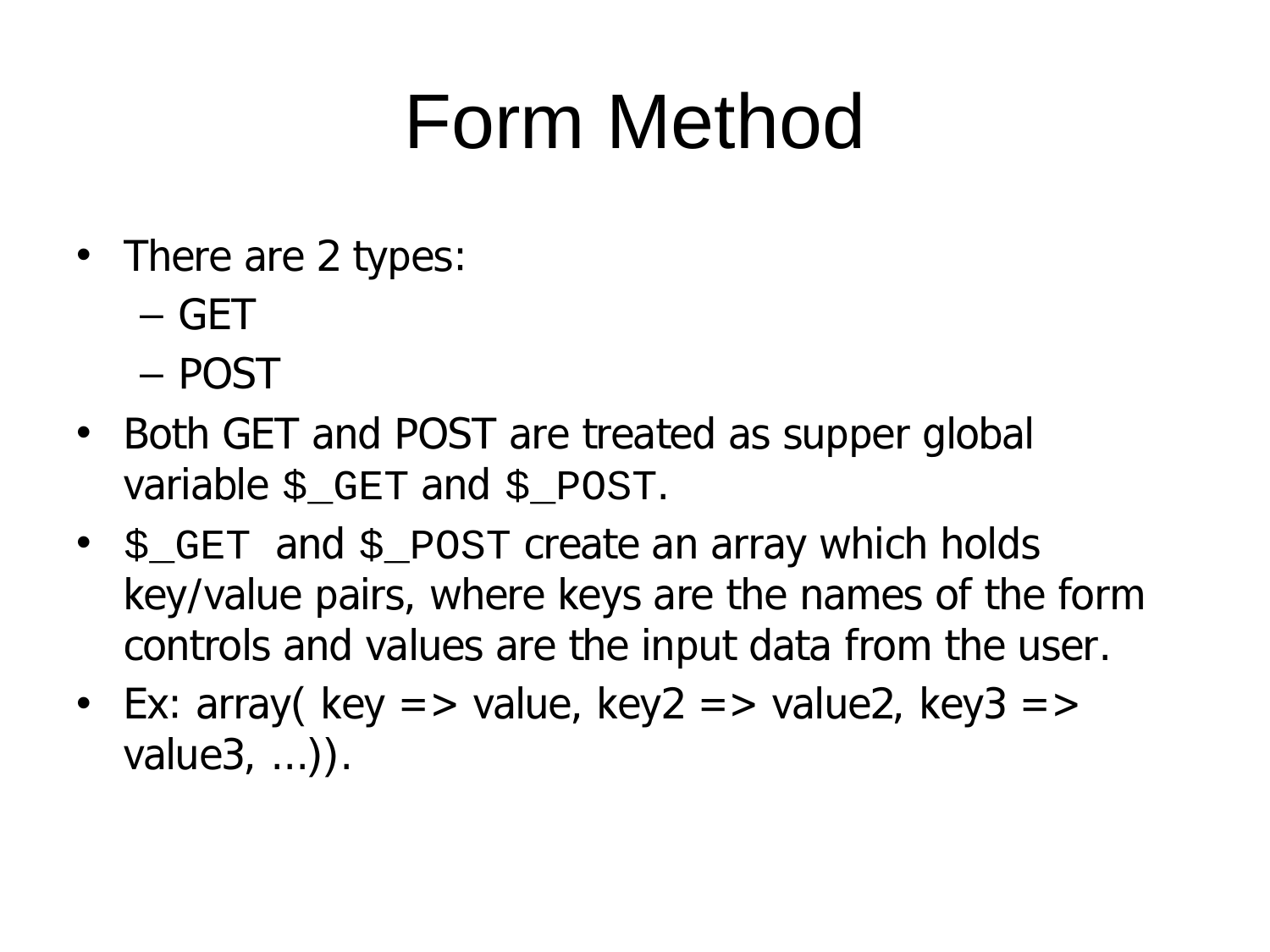

# Form Method
There are 2 types:
GET
POST
Both GET and POST are treated as supper global variable $_GET and $_POST.
$_GET and $_POST create an array which holds key/value pairs, where keys are the names of the form controls and values are the input data from the user.
Ex: array( key => value, key2 => value2, key3 => value3, ...)).